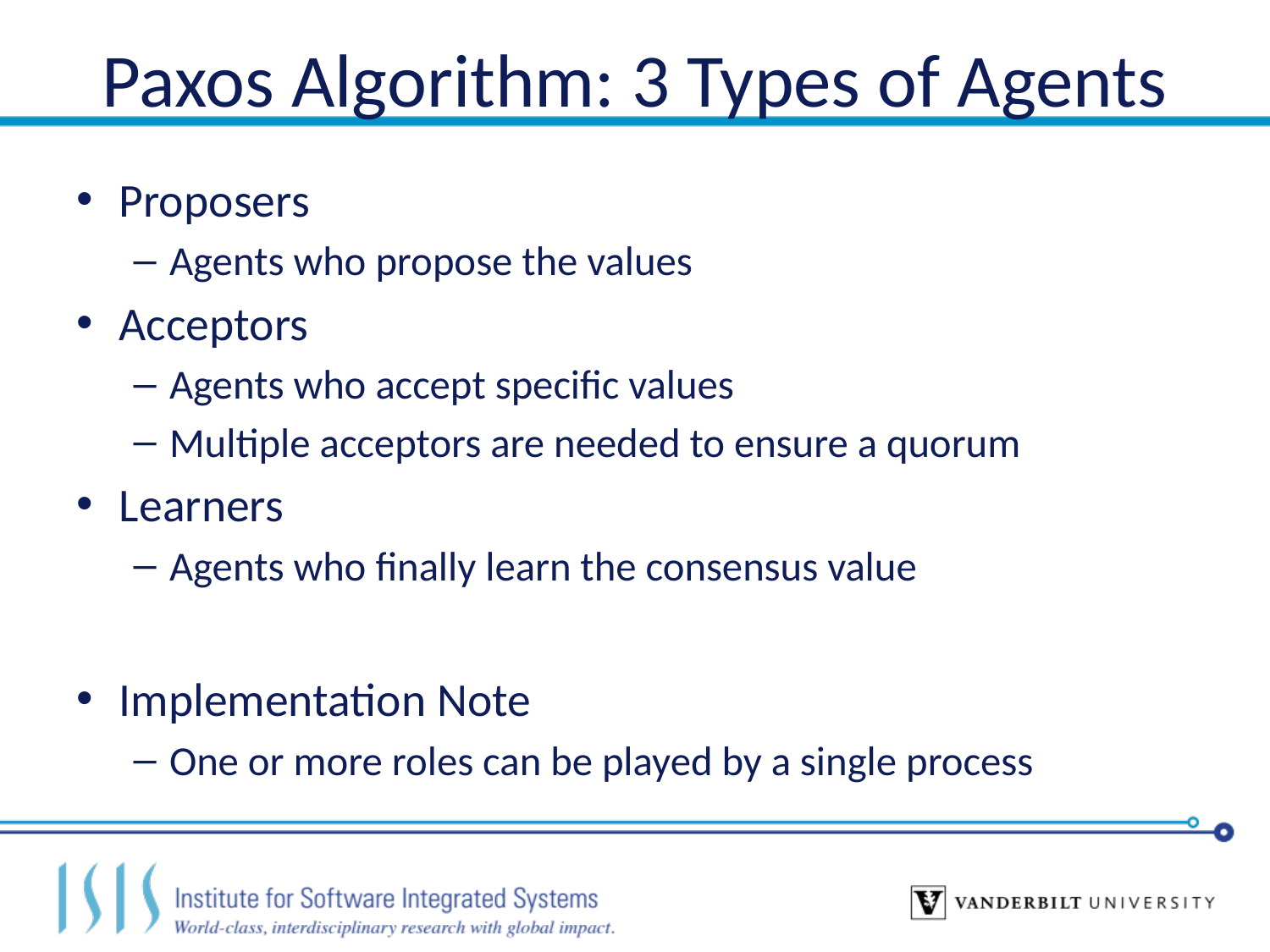

# Paxos Algorithm: 3 Types of Agents
Proposers
Agents who propose the values
Acceptors
Agents who accept specific values
Multiple acceptors are needed to ensure a quorum
Learners
Agents who finally learn the consensus value

Implementation Note
One or more roles can be played by a single process